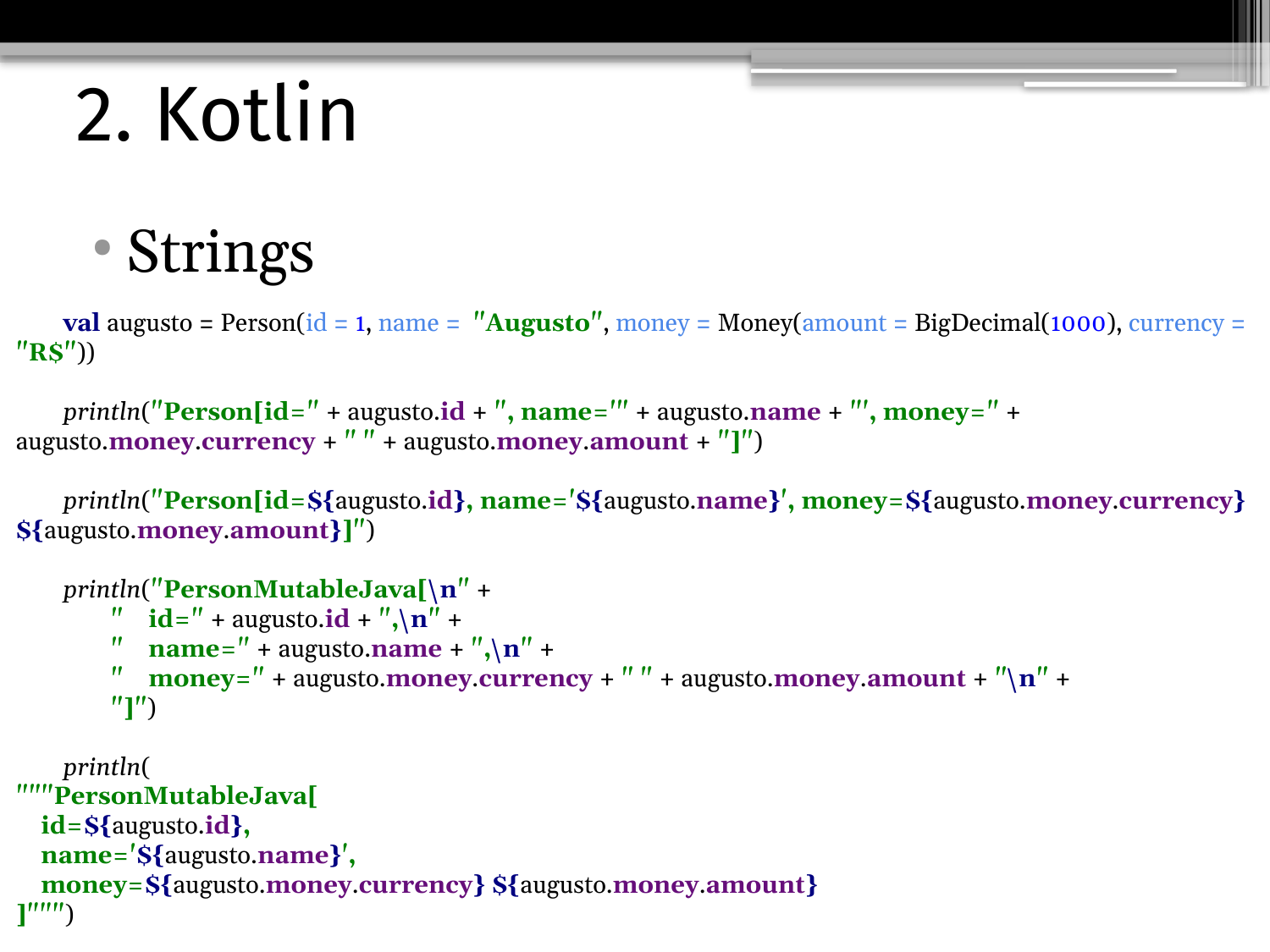

# 2. Kotlin
Strings
        val augusto = Person(id = 1, name =  "Augusto", money = Money(amount = BigDecimal(1000), currency = "R$"))
        println("Person[id=" + augusto.id + ", name='" + augusto.name + "', money=" + augusto.money.currency + " " + augusto.money.amount + "]")
        println("Person[id=${augusto.id}, name='${augusto.name}', money=${augusto.money.currency} ${augusto.money.amount}]")
        println("PersonMutableJava[\n" +
                "    id=" + augusto.id + ",\n" +
                "    name=" + augusto.name + ",\n" +
                "    money=" + augusto.money.currency + " " + augusto.money.amount + "\n" +
                "]")
        println(
"""PersonMutableJava[
    id=${augusto.id},
    name='${augusto.name}',
    money=${augusto.money.currency} ${augusto.money.amount}
]""")